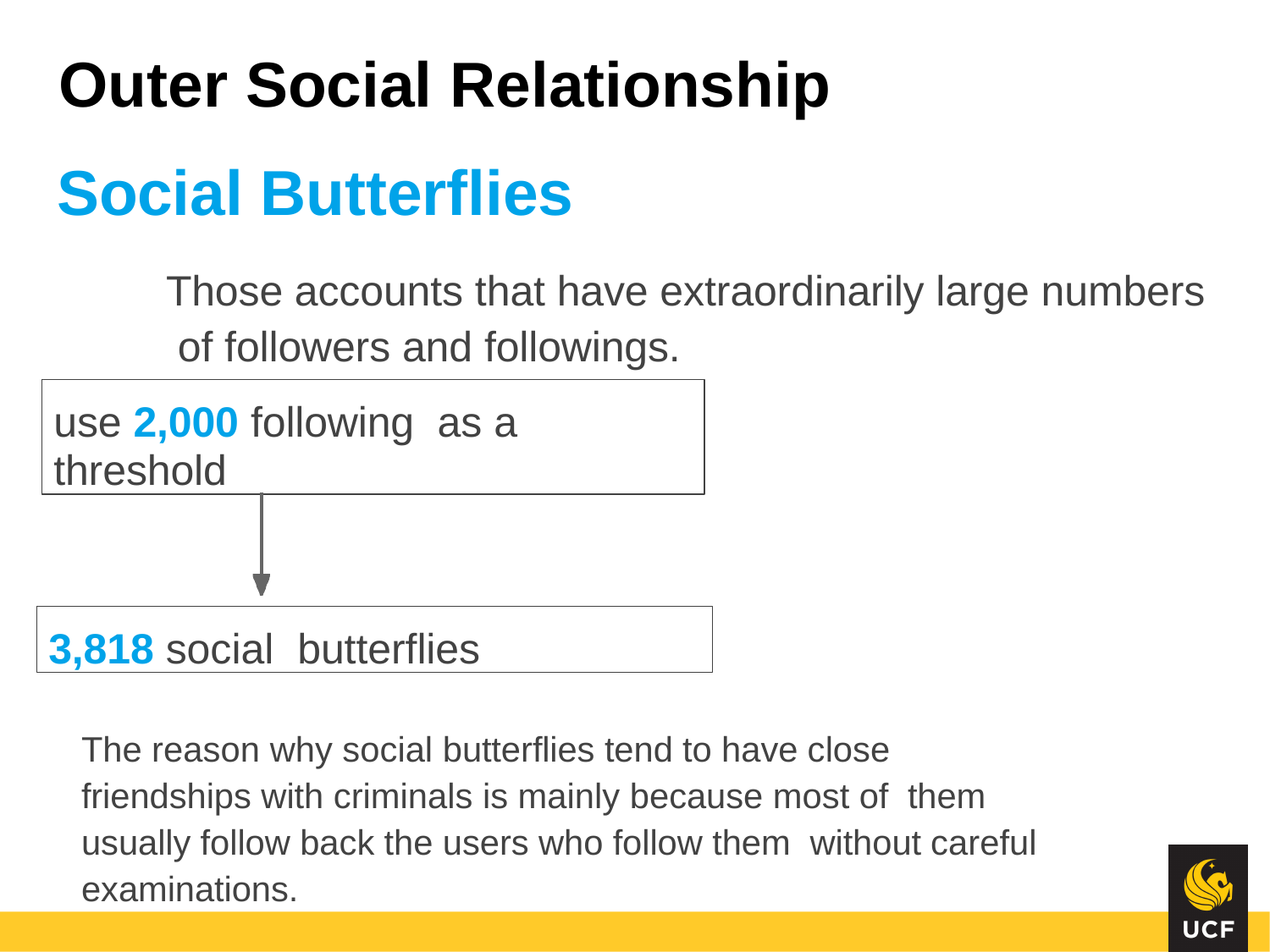

# Outer Social Relationship
Social Butterflies
Those accounts that have extraordinarily large numbers  of followers and followings.
use 2,000 following  as a threshold

3,818 social  butterflies

The reason why social butterflies tend to have close  friendships with criminals is mainly because most of  them usually follow back the users who follow them  without careful examinations.